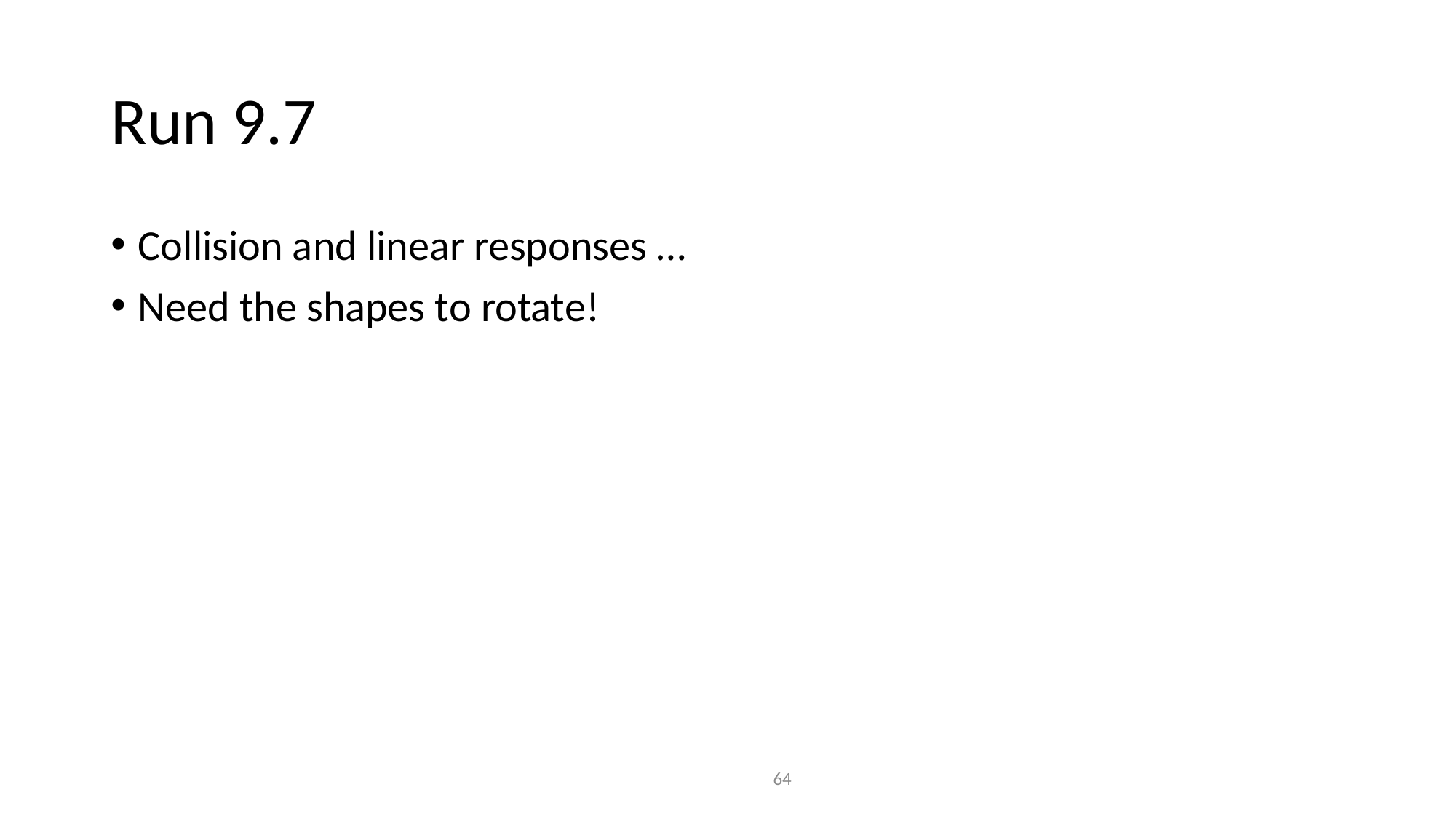

# Run 9.7
Collision and linear responses …
Need the shapes to rotate!